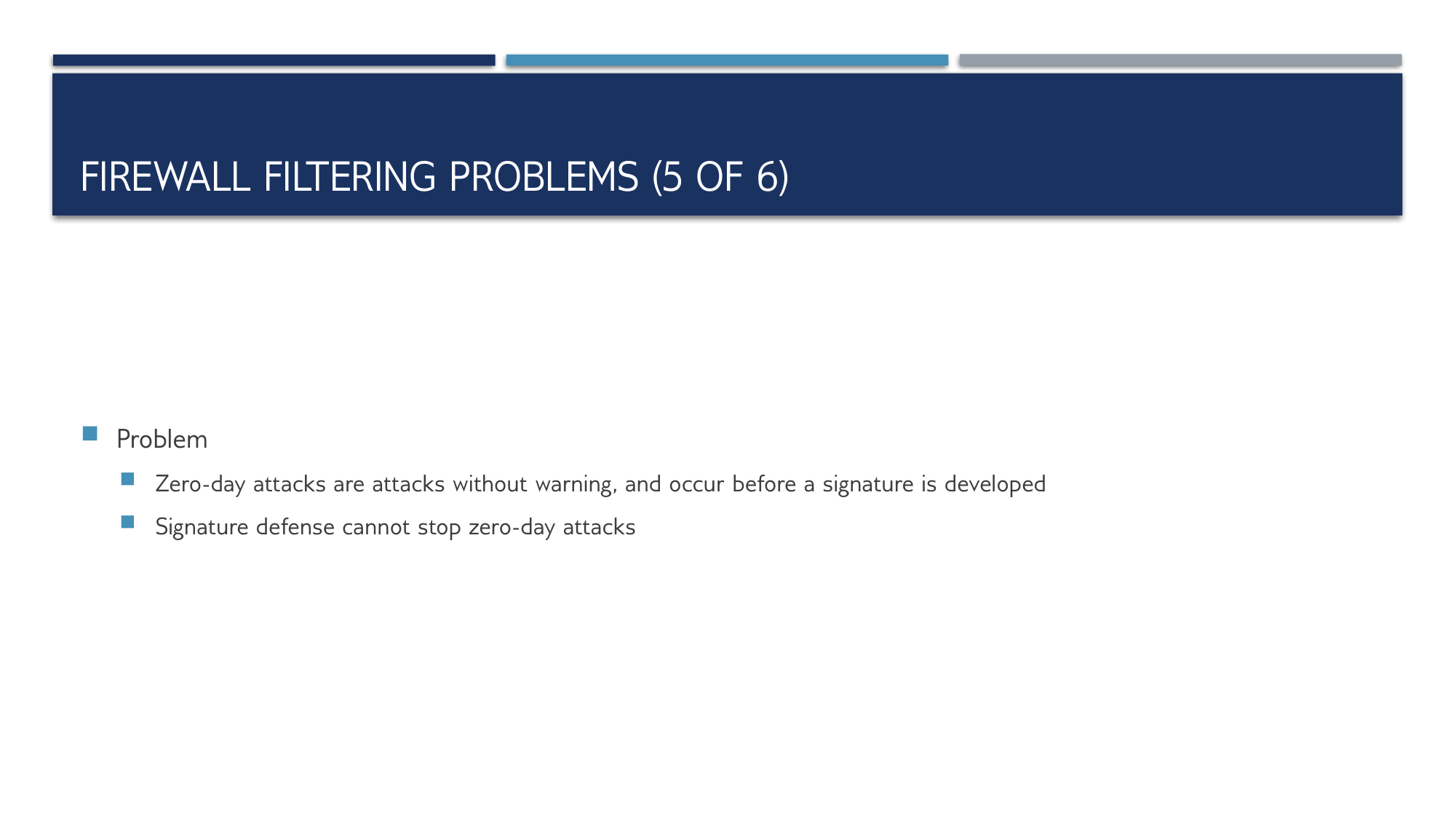

# Firewall Filtering Problems (5 of 6)
Problem
Zero-day attacks are attacks without warning, and occur before a signature is developed
Signature defense cannot stop zero-day attacks
6-66